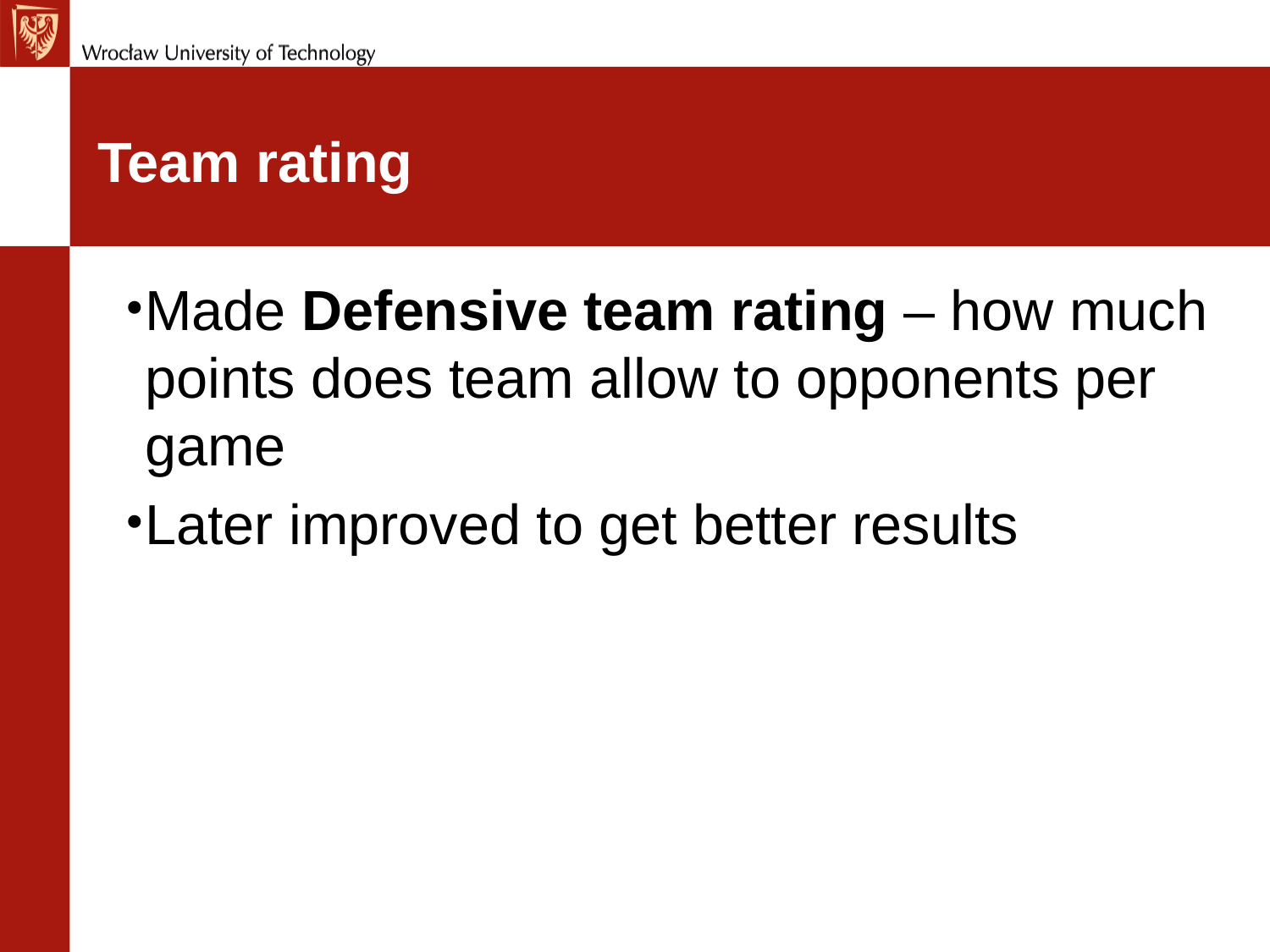

# Team rating
Made Defensive team rating – how much points does team allow to opponents per game
Later improved to get better results